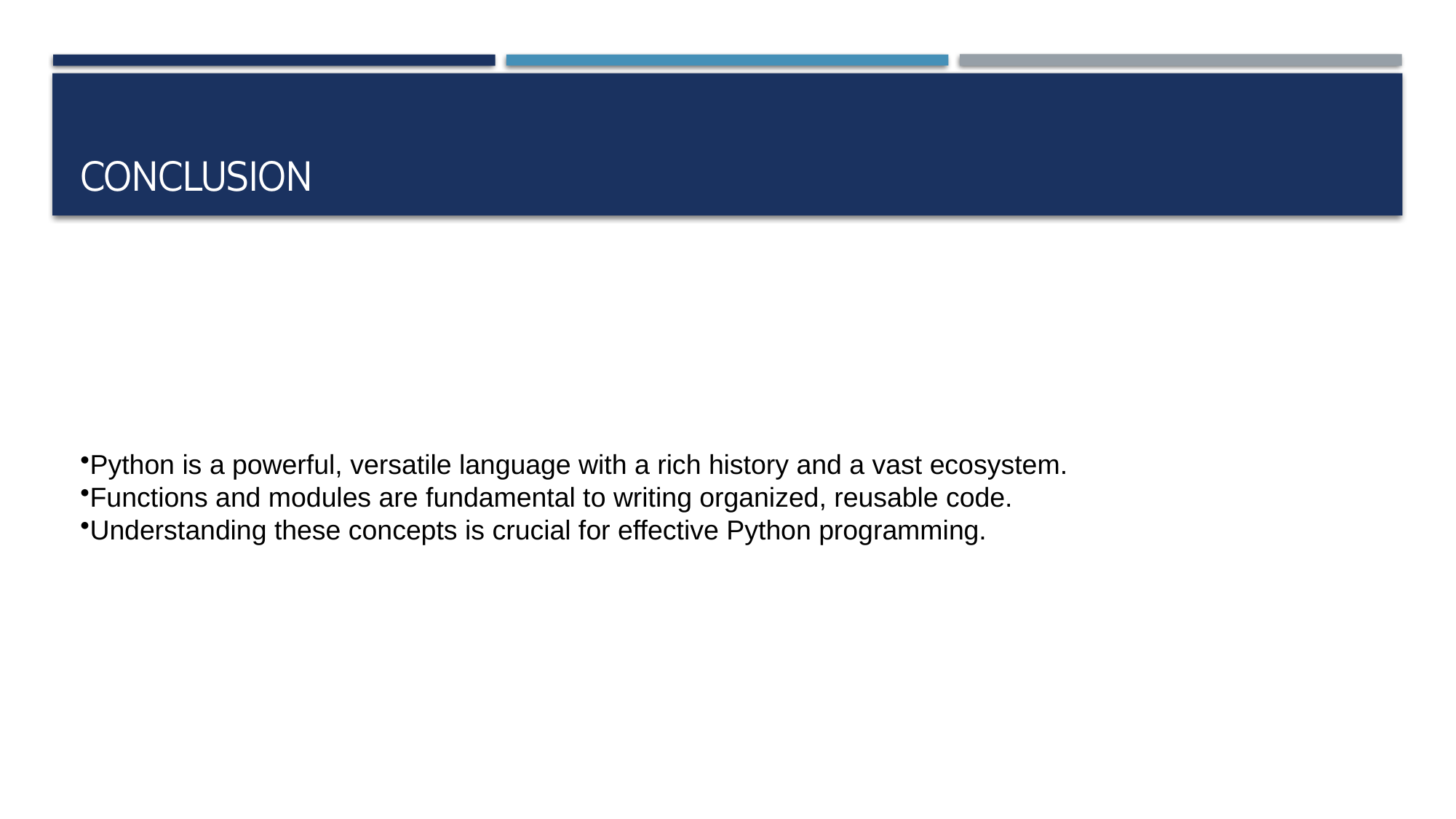

# conclusion

Python is a powerful, versatile language with a rich history and a vast ecosystem.
Functions and modules are fundamental to writing organized, reusable code.
Understanding these concepts is crucial for effective Python programming.